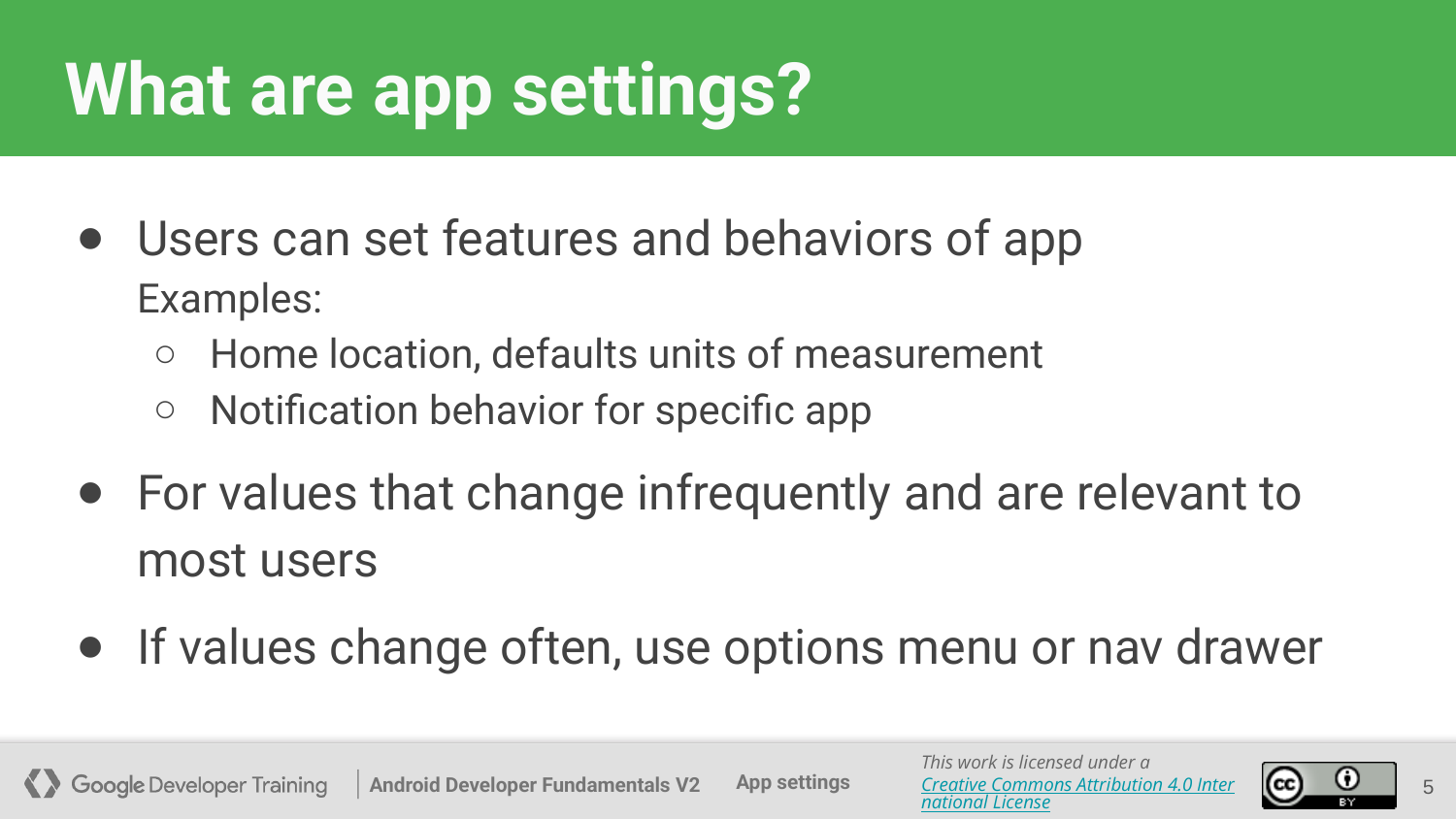

# What are app settings?
Users can set features and behaviors of app
Examples:
Home location, defaults units of measurement
Notification behavior for specific app
For values that change infrequently and are relevant to most users
If values change often, use options menu or nav drawer
5